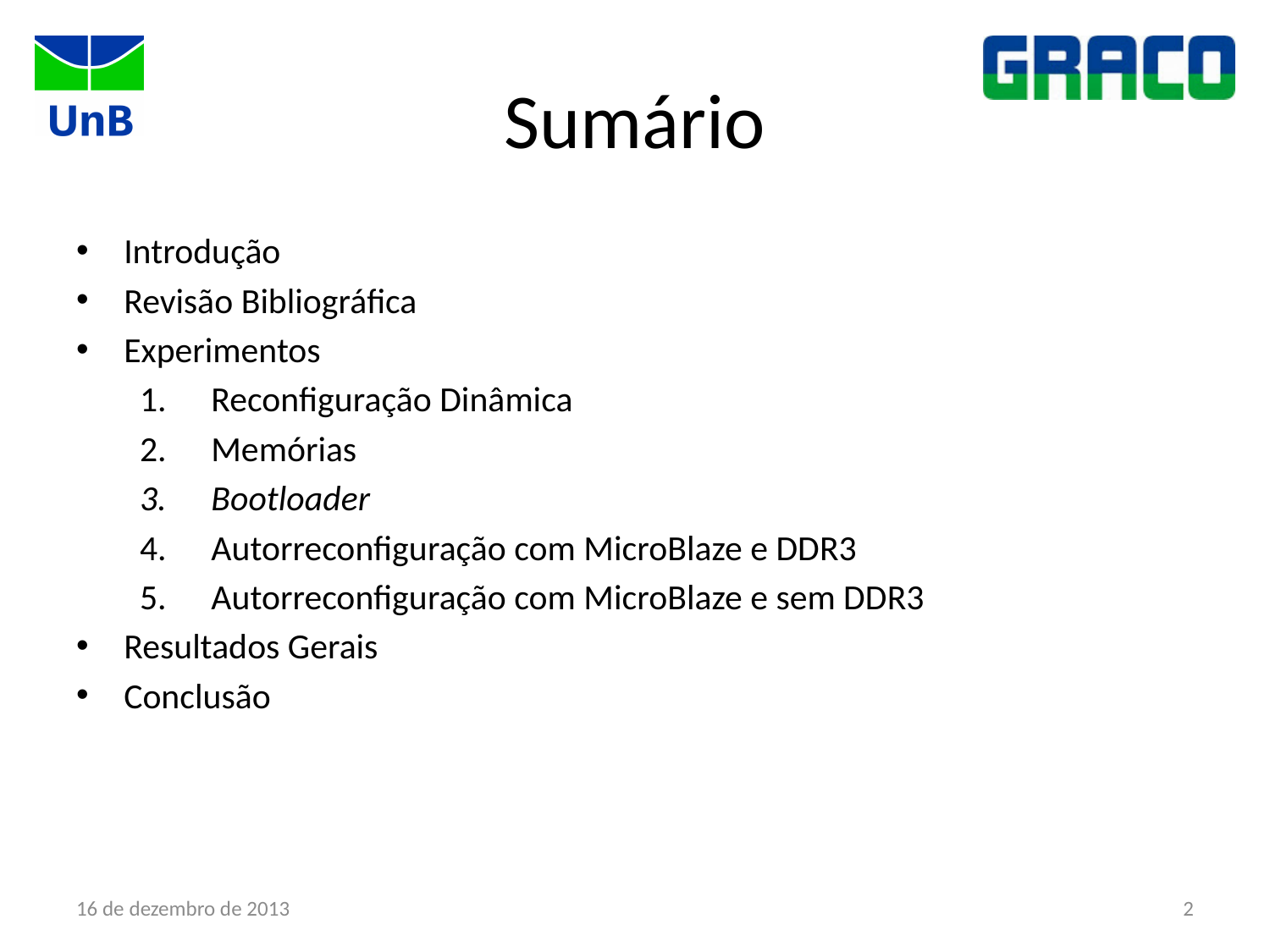

# Sumário
Introdução
Revisão Bibliográfica
Experimentos
Reconfiguração Dinâmica
Memórias
Bootloader
Autorreconfiguração com MicroBlaze e DDR3
Autorreconfiguração com MicroBlaze e sem DDR3
Resultados Gerais
Conclusão

16 de dezembro de 2013

2